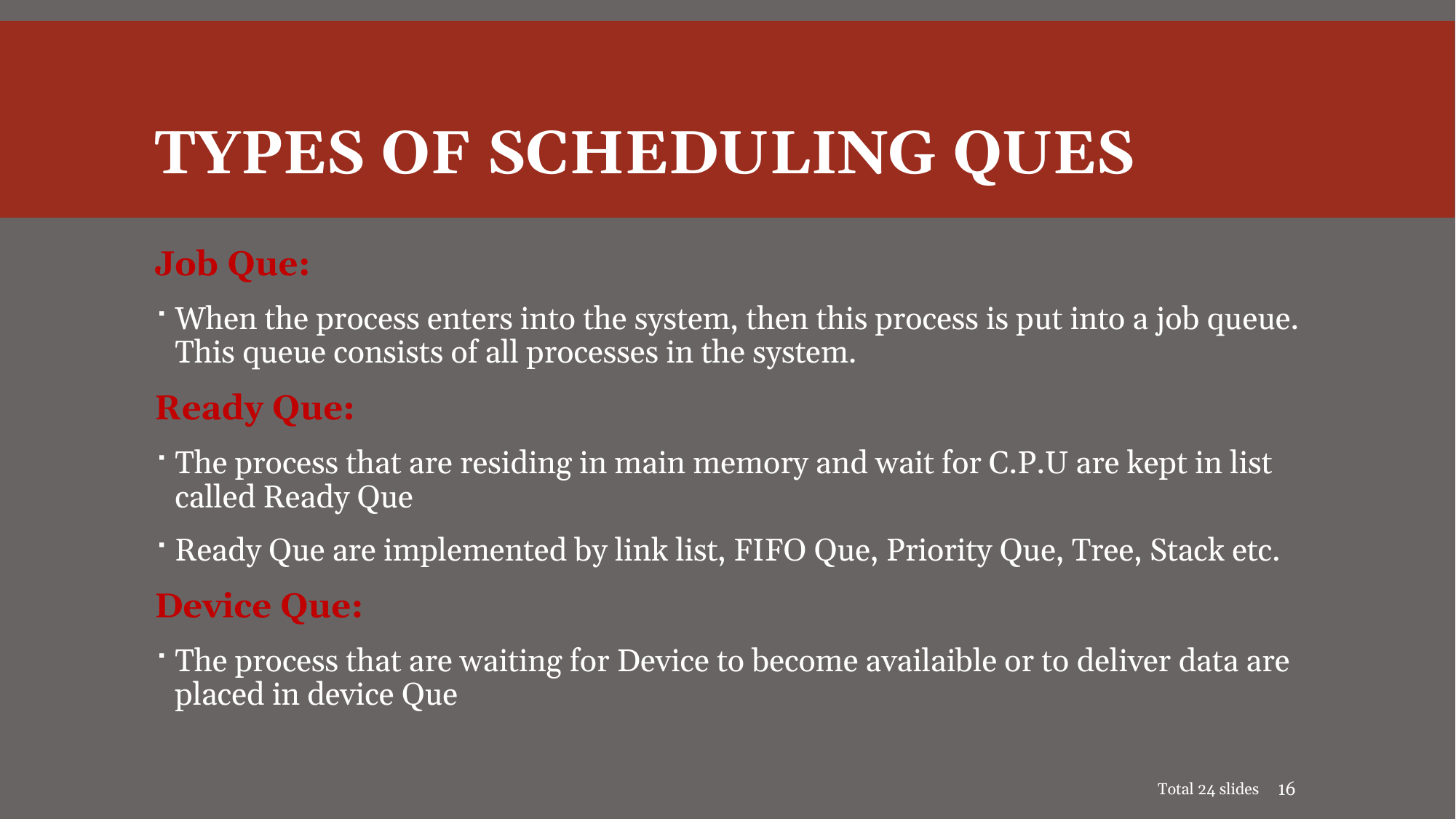

# Types of Scheduling Ques
Job Que:
When the process enters into the system, then this process is put into a job queue. This queue consists of all processes in the system.
Ready Que:
The process that are residing in main memory and wait for C.P.U are kept in list called Ready Que
Ready Que are implemented by link list, FIFO Que, Priority Que, Tree, Stack etc.
Device Que:
The process that are waiting for Device to become availaible or to deliver data are placed in device Que
Total 24 slides
16